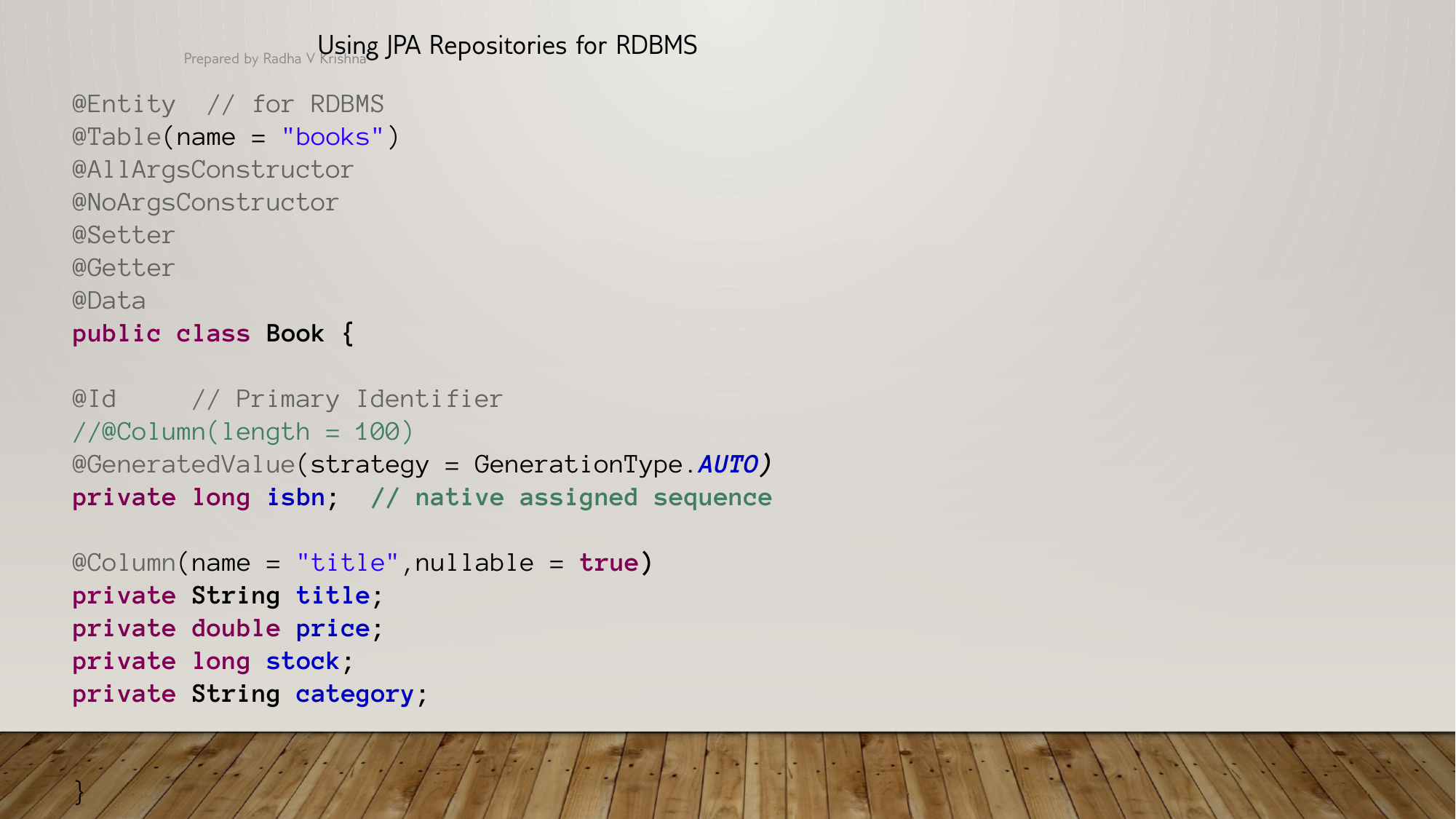

Using JPA Repositories for RDBMS
Prepared by Radha V Krishna
@Entity  // for RDBMS
@Table(name = "books")
@AllArgsConstructor
@NoArgsConstructor
@Setter
@Getter
@Data
public class Book {

@Id     // Primary Identifier
//@Column(length = 100)
@GeneratedValue(strategy = GenerationType.AUTO)
private long isbn;  // native assigned sequence

@Column(name = "title",nullable = true)
private String title;
private double price;
private long stock;
private String category;

}